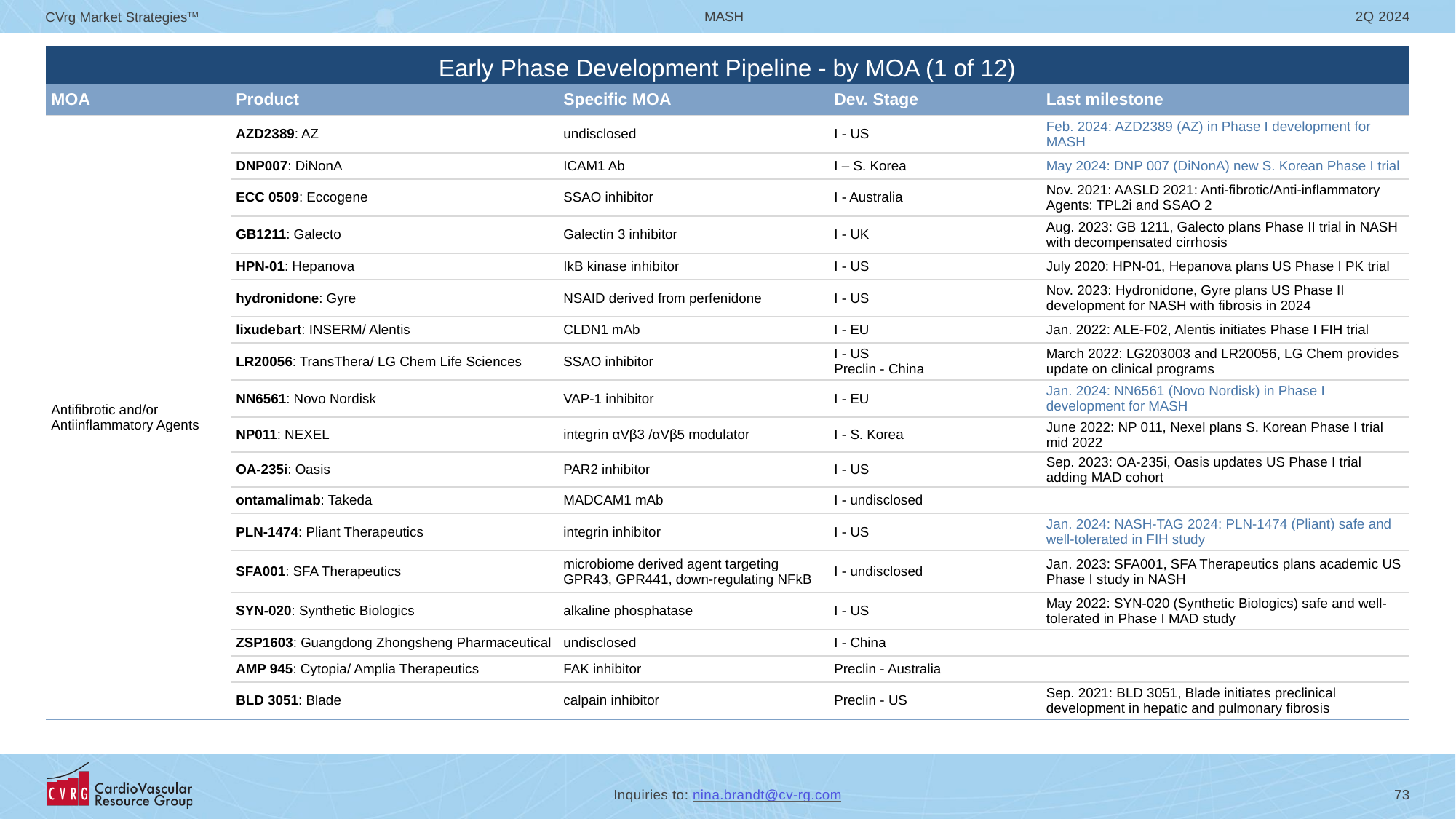

# Early Phase Development Pipeline - by MOA (1 of 12)
|  |  |  |  |  |
| --- | --- | --- | --- | --- |
| MOA | Product | Specific MOA | Dev. Stage | Last milestone |
| Antifibrotic and/or Antiinflammatory Agents | AZD2389: AZ | undisclosed | I - US | Feb. 2024: AZD2389 (AZ) in Phase I development for MASH |
|  | DNP007: DiNonA | ICAM1 Ab | I – S. Korea | May 2024: DNP 007 (DiNonA) new S. Korean Phase I trial |
|  | ECC 0509: Eccogene | SSAO inhibitor | I - Australia | Nov. 2021: AASLD 2021: Anti-fibrotic/Anti-inflammatory Agents: TPL2i and SSAO 2 |
|  | GB1211: Galecto | Galectin 3 inhibitor | I - UK | Aug. 2023: GB 1211, Galecto plans Phase II trial in NASH with decompensated cirrhosis |
|  | HPN-01: Hepanova | IkB kinase inhibitor | I - US | July 2020: HPN-01, Hepanova plans US Phase I PK trial |
|  | hydronidone: Gyre | NSAID derived from perfenidone | I - US | Nov. 2023: Hydronidone, Gyre plans US Phase II development for NASH with fibrosis in 2024 |
|  | lixudebart: INSERM/ Alentis | CLDN1 mAb | I - EU | Jan. 2022: ALE-F02, Alentis initiates Phase I FIH trial |
|  | LR20056: TransThera/ LG Chem Life Sciences | SSAO inhibitor | I - US Preclin - China | March 2022: LG203003 and LR20056, LG Chem provides update on clinical programs |
|  | NN6561: Novo Nordisk | VAP-1 inhibitor | I - EU | Jan. 2024: NN6561 (Novo Nordisk) in Phase I development for MASH |
|  | NP011: NEXEL | integrin αVβ3 /αVβ5 modulator | I - S. Korea | June 2022: NP 011, Nexel plans S. Korean Phase I trial mid 2022 |
|  | OA-235i: Oasis | PAR2 inhibitor | I - US | Sep. 2023: OA-235i, Oasis updates US Phase I trial adding MAD cohort |
|  | ontamalimab: Takeda | MADCAM1 mAb | I - undisclosed |  |
|  | PLN-1474: Pliant Therapeutics | integrin inhibitor | I - US | Jan. 2024: NASH-TAG 2024: PLN-1474 (Pliant) safe and well-tolerated in FIH study |
|  | SFA001: SFA Therapeutics | microbiome derived agent targeting GPR43, GPR441, down-regulating NFkB | I - undisclosed | Jan. 2023: SFA001, SFA Therapeutics plans academic US Phase I study in NASH |
|  | SYN-020: Synthetic Biologics | alkaline phosphatase | I - US | May 2022: SYN-020 (Synthetic Biologics) safe and well-tolerated in Phase I MAD study |
|  | ZSP1603: Guangdong Zhongsheng Pharmaceutical | undisclosed | I - China |  |
|  | AMP 945: Cytopia/ Amplia Therapeutics | FAK inhibitor | Preclin - Australia |  |
|  | BLD 3051: Blade | calpain inhibitor | Preclin - US | Sep. 2021: BLD 3051, Blade initiates preclinical development in hepatic and pulmonary fibrosis |